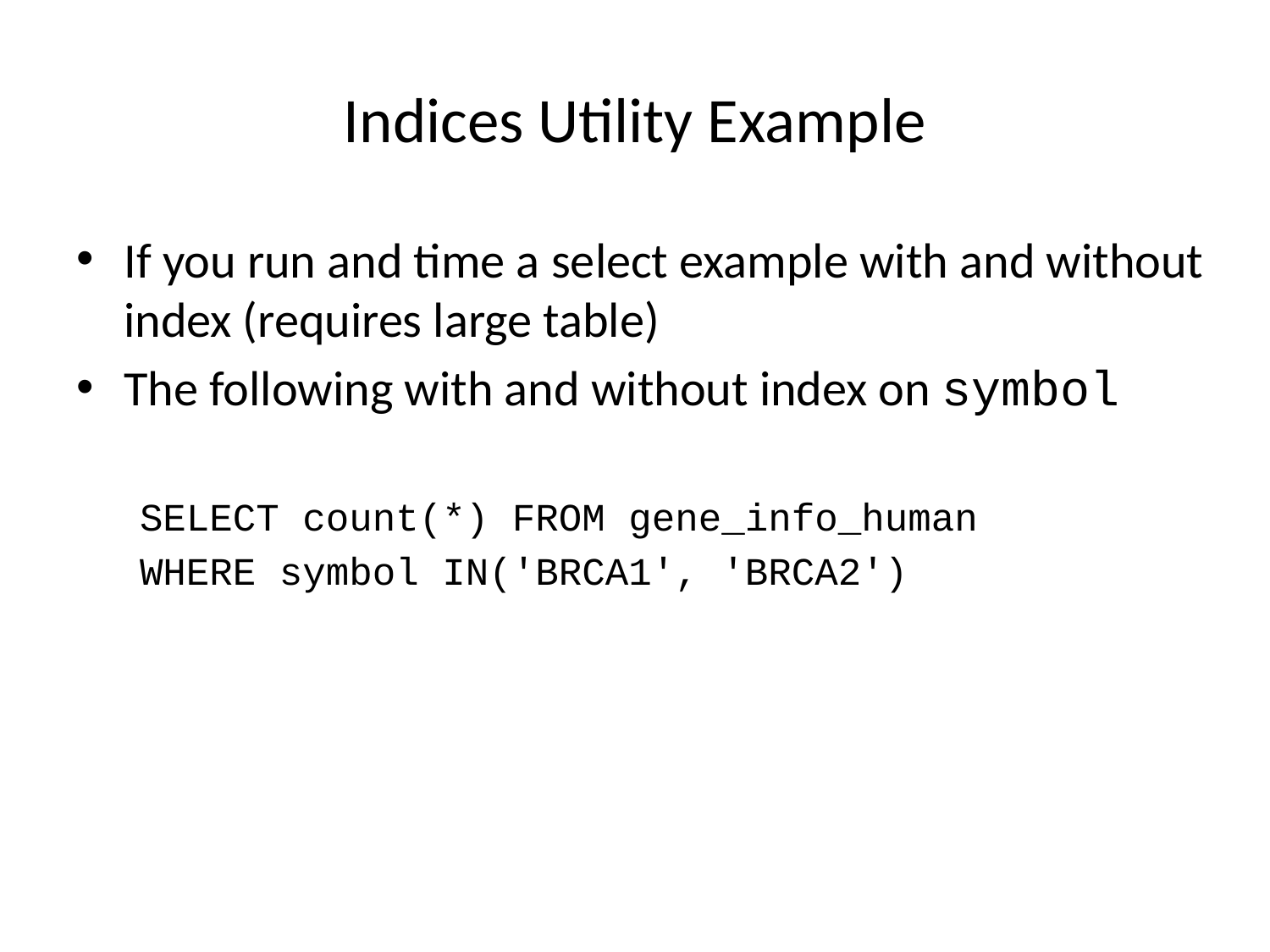

# Indices Utility Example
If you run and time a select example with and without index (requires large table)
The following with and without index on symbol

SELECT count(*) FROM gene_info_human
WHERE symbol IN('BRCA1', 'BRCA2')